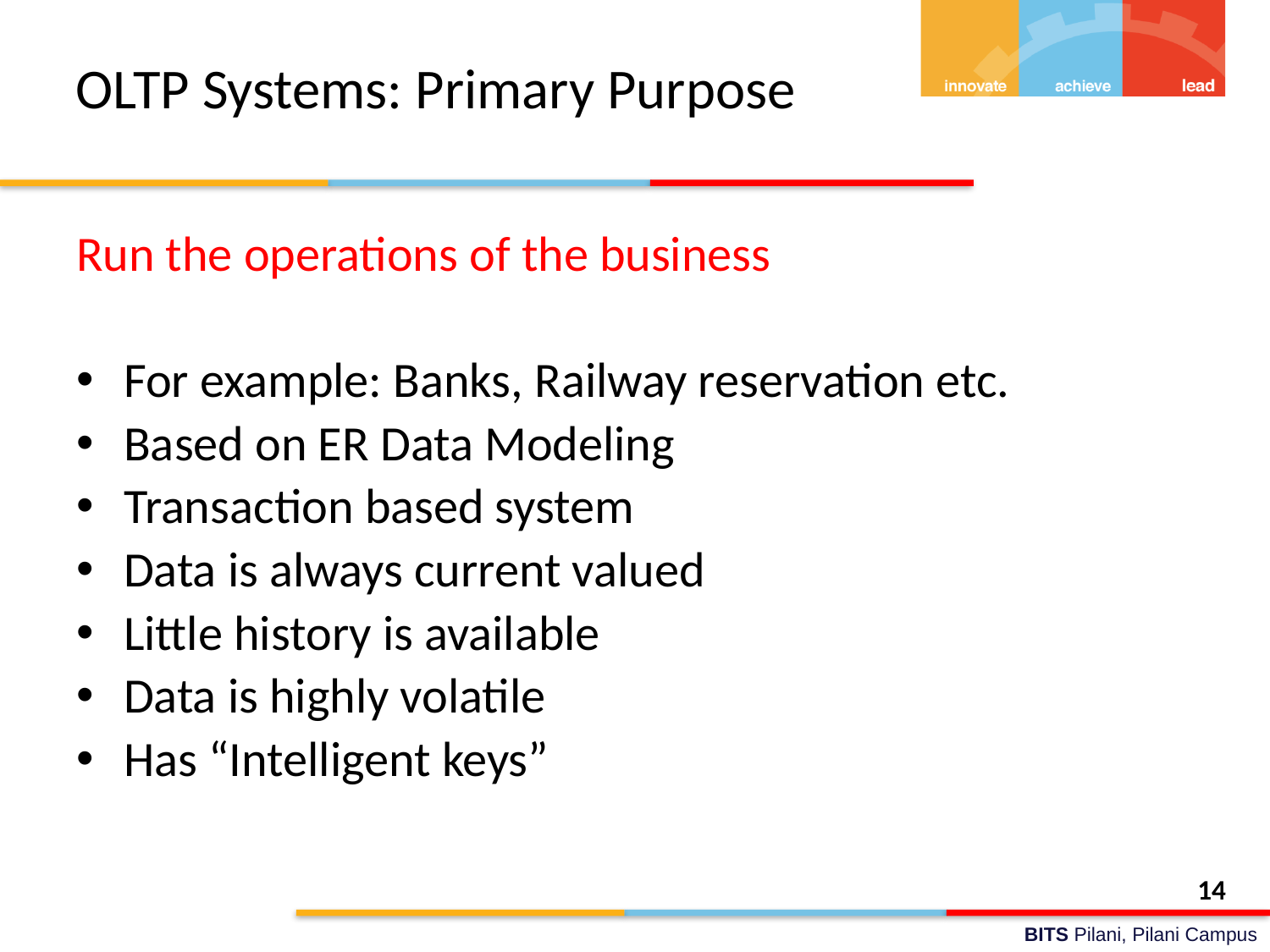

# OLTP Systems: Primary Purpose
Run the operations of the business

For example: Banks, Railway reservation etc.
Based on ER Data Modeling
Transaction based system
Data is always current valued
Little history is available
Data is highly volatile
Has “Intelligent keys”

14